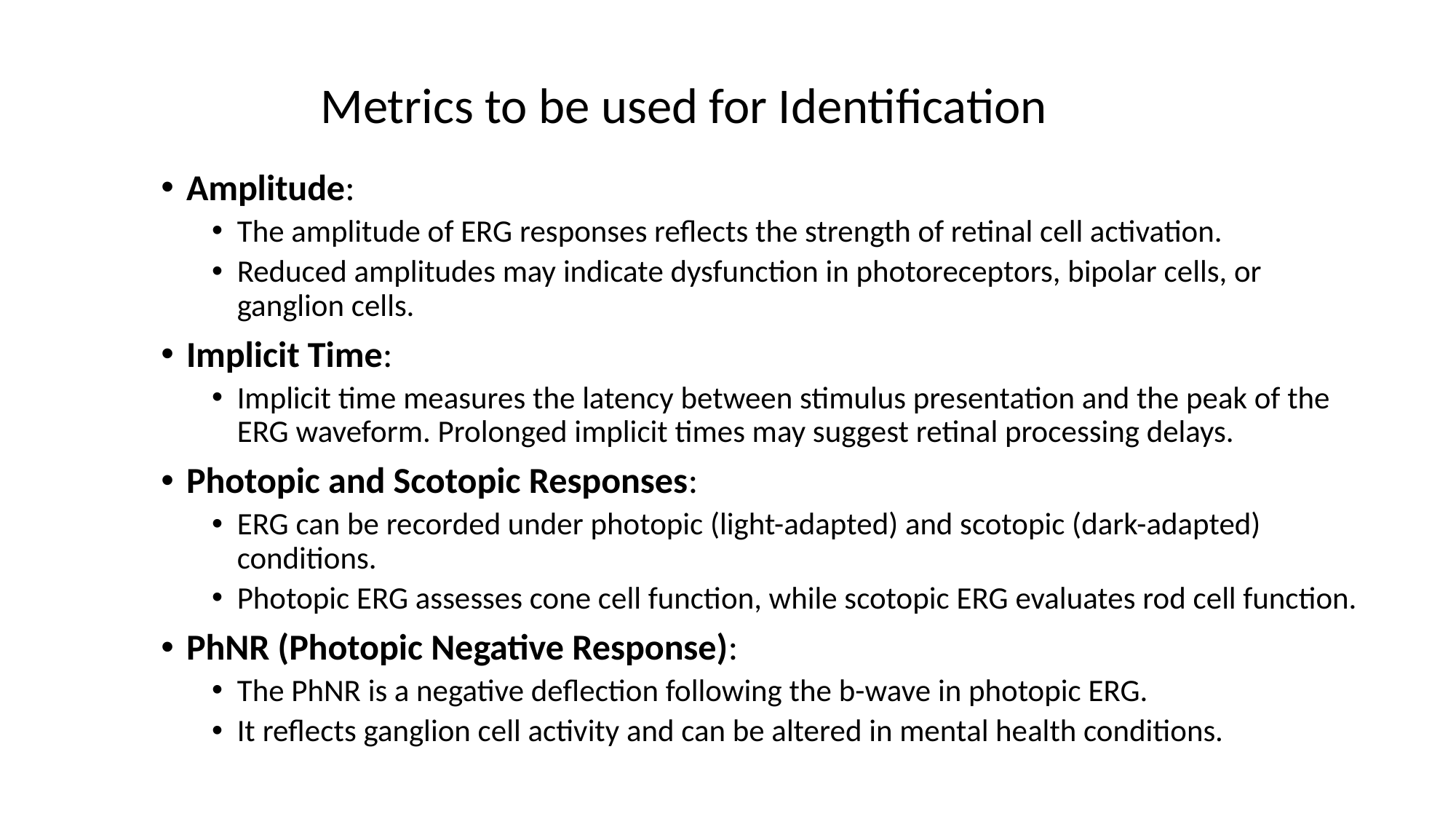

# Metrics to be used for Identification
Amplitude:
The amplitude of ERG responses reflects the strength of retinal cell activation.
Reduced amplitudes may indicate dysfunction in photoreceptors, bipolar cells, or ganglion cells.
Implicit Time:
Implicit time measures the latency between stimulus presentation and the peak of the ERG waveform. Prolonged implicit times may suggest retinal processing delays.
Photopic and Scotopic Responses:
ERG can be recorded under photopic (light-adapted) and scotopic (dark-adapted) conditions.
Photopic ERG assesses cone cell function, while scotopic ERG evaluates rod cell function.
PhNR (Photopic Negative Response):
The PhNR is a negative deflection following the b-wave in photopic ERG.
It reflects ganglion cell activity and can be altered in mental health conditions.